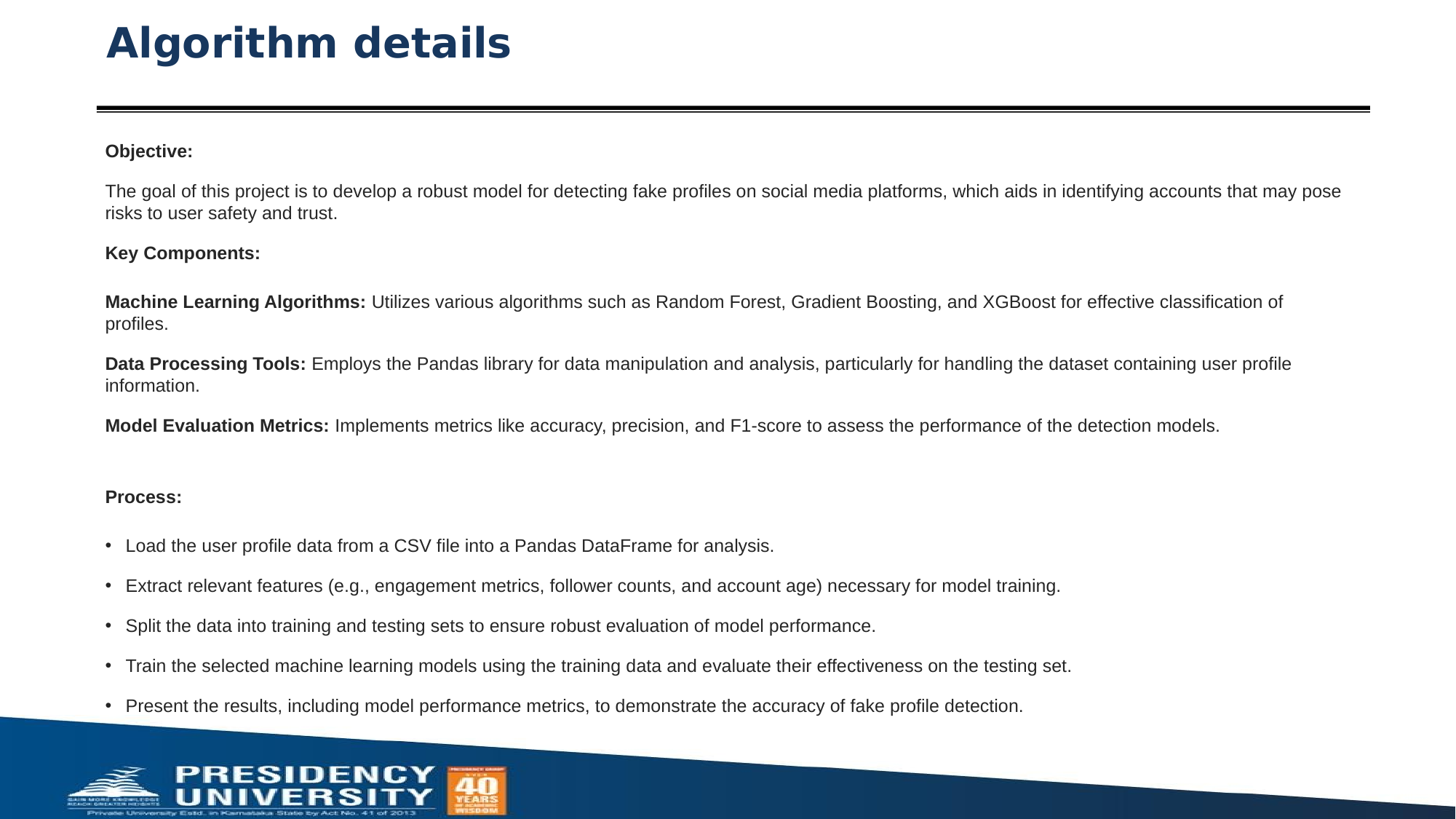

# Algorithm details
Objective:
The goal of this project is to develop a robust model for detecting fake profiles on social media platforms, which aids in identifying accounts that may pose risks to user safety and trust.
Key Components:
Machine Learning Algorithms: Utilizes various algorithms such as Random Forest, Gradient Boosting, and XGBoost for effective classification of profiles.
Data Processing Tools: Employs the Pandas library for data manipulation and analysis, particularly for handling the dataset containing user profile information.
Model Evaluation Metrics: Implements metrics like accuracy, precision, and F1-score to assess the performance of the detection models.

Process:
Load the user profile data from a CSV file into a Pandas DataFrame for analysis.
Extract relevant features (e.g., engagement metrics, follower counts, and account age) necessary for model training.
Split the data into training and testing sets to ensure robust evaluation of model performance.
Train the selected machine learning models using the training data and evaluate their effectiveness on the testing set.
Present the results, including model performance metrics, to demonstrate the accuracy of fake profile detection.